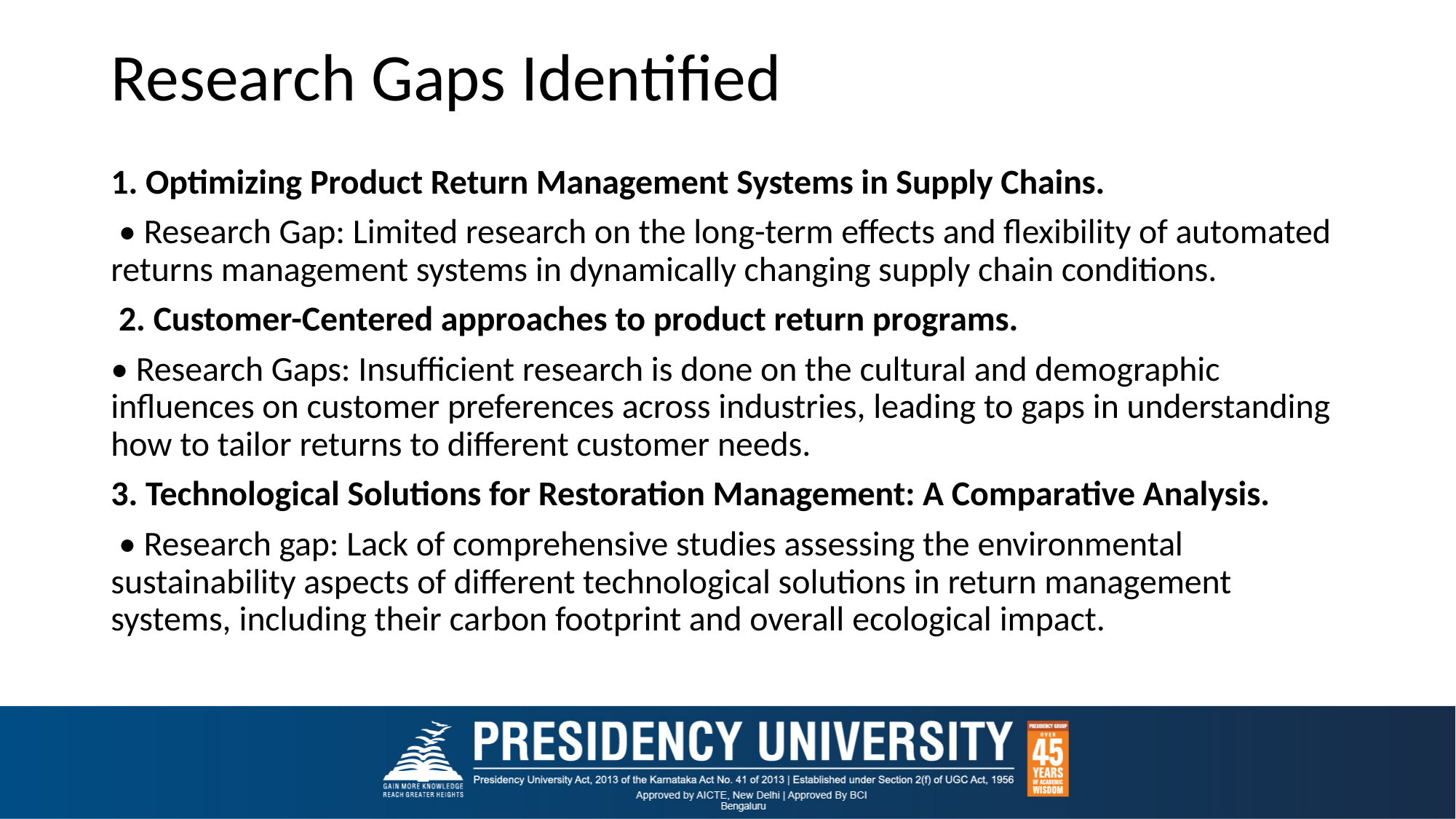

# Research Gaps Identified
1. Optimizing Product Return Management Systems in Supply Chains.
 • Research Gap: Limited research on the long-term effects and flexibility of automated returns management systems in dynamically changing supply chain conditions.
 2. Customer-Centered approaches to product return programs.
• Research Gaps: Insufficient research is done on the cultural and demographic influences on customer preferences across industries, leading to gaps in understanding how to tailor returns to different customer needs.
3. Technological Solutions for Restoration Management: A Comparative Analysis.
 • Research gap: Lack of comprehensive studies assessing the environmental sustainability aspects of different technological solutions in return management systems, including their carbon footprint and overall ecological impact.